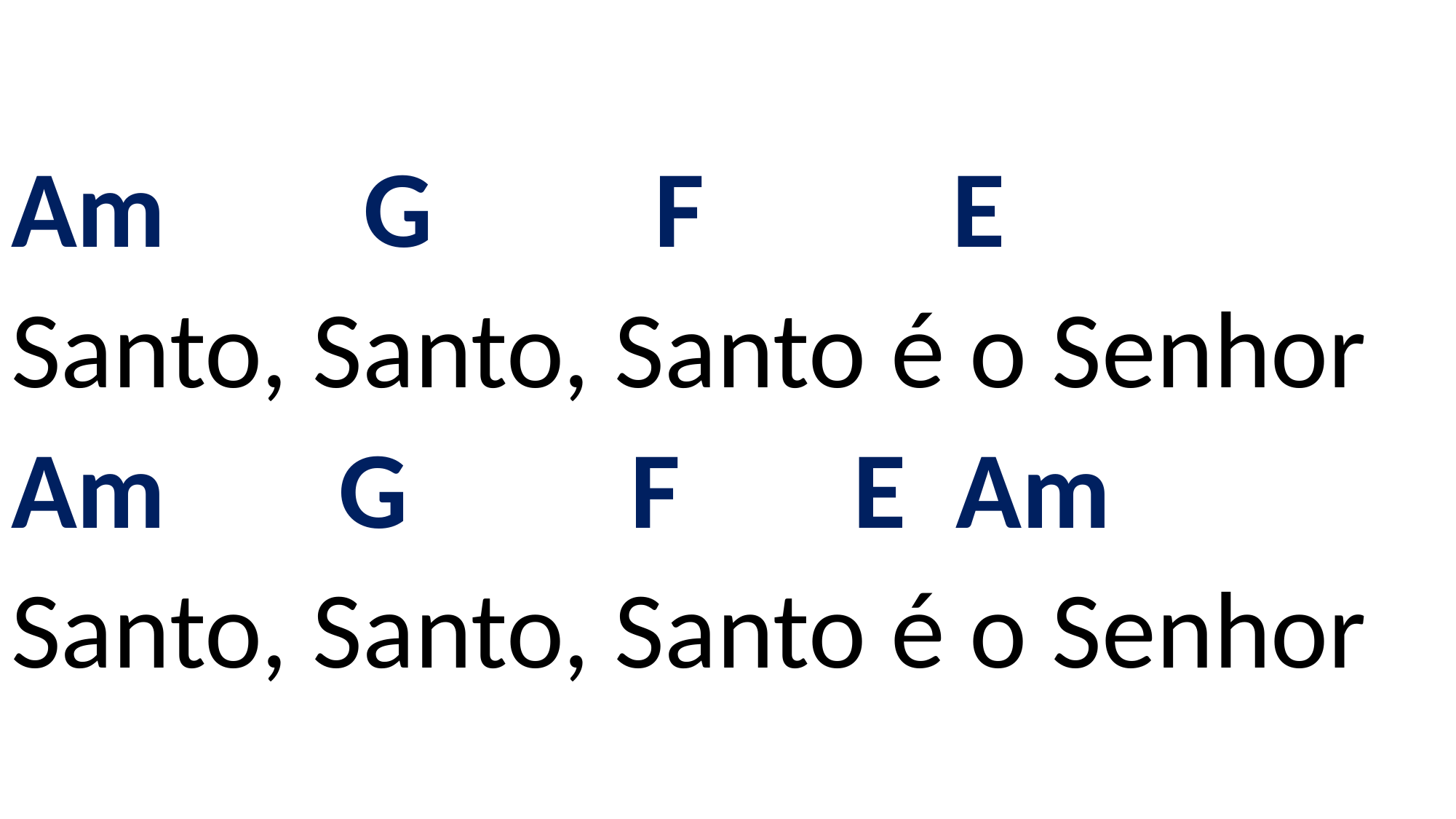

# Am        G         F          E Santo, Santo, Santo é o Senhor Am       G         F       E  Am Santo, Santo, Santo é o Senhor